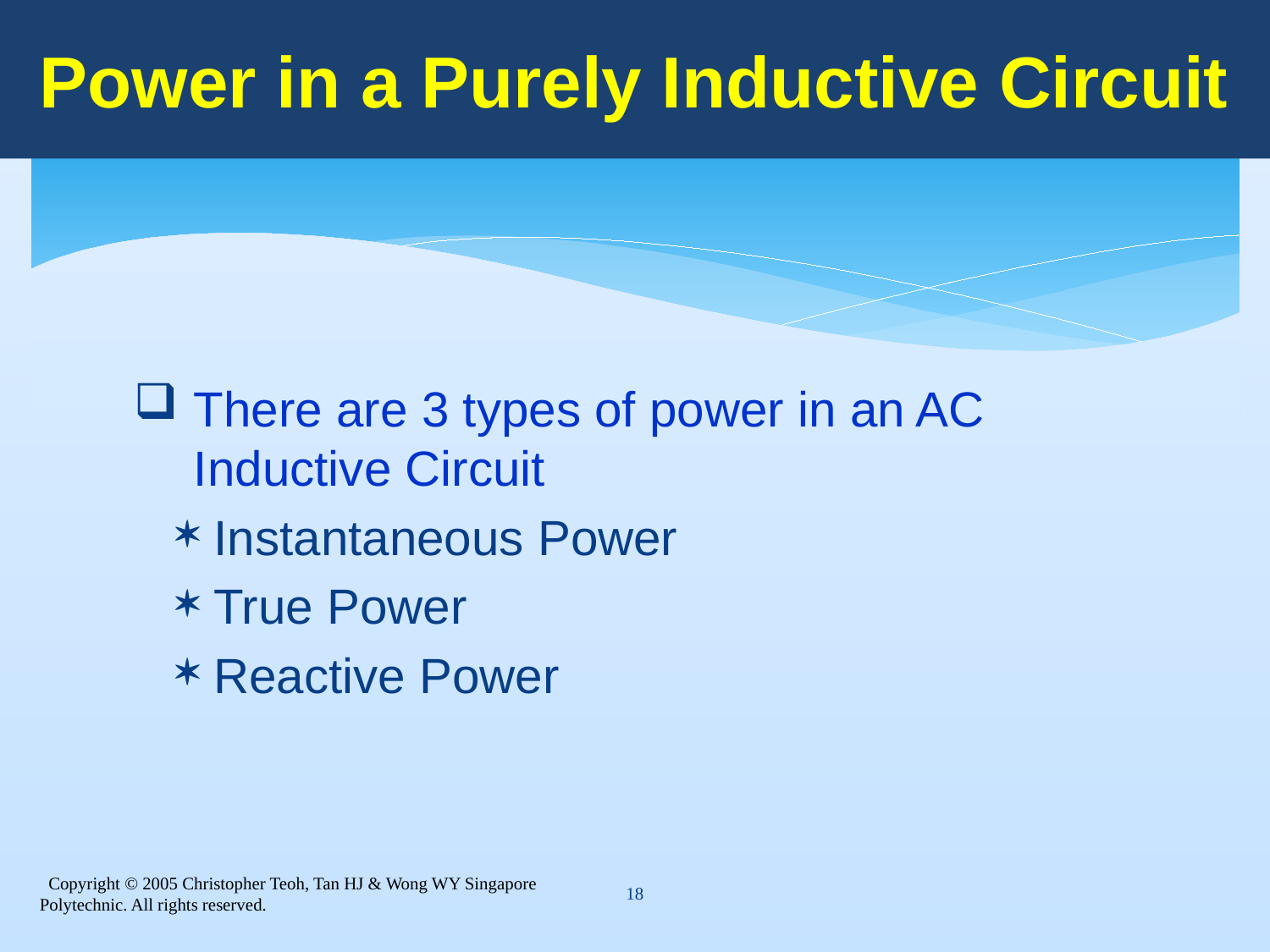

Power in a Purely Inductive Circuit
There are 3 types of power in an AC Inductive Circuit
Instantaneous Power
True Power
Reactive Power
18
  Copyright © 2005 Christopher Teoh, Tan HJ & Wong WY Singapore Polytechnic. All rights reserved.